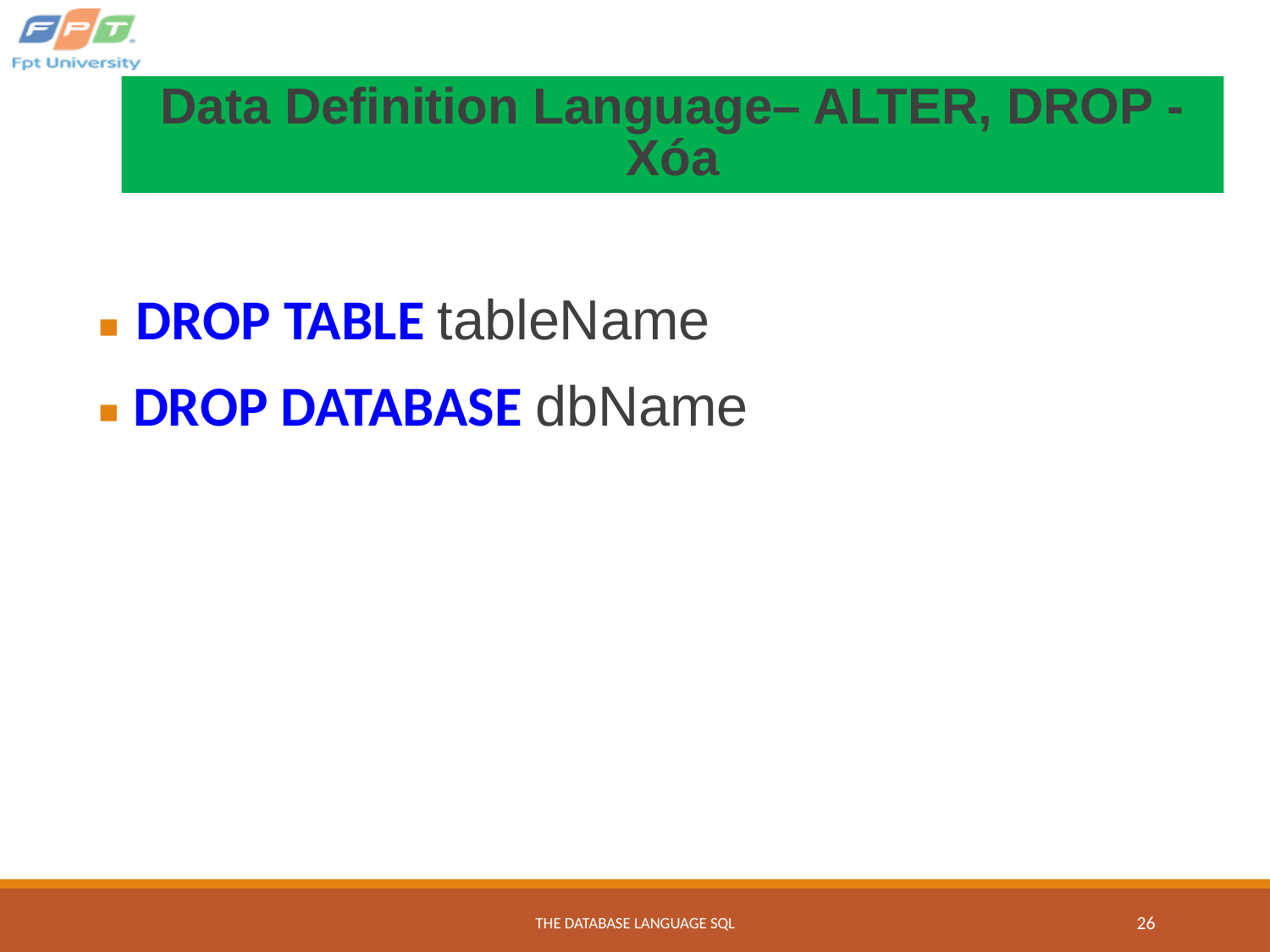

# Data Definition Language– ALTER, DROP -Xóa
 DROP TABLE tableName
 DROP DATABASE dbName
THE DATABASE LANGUAGE SQL
26